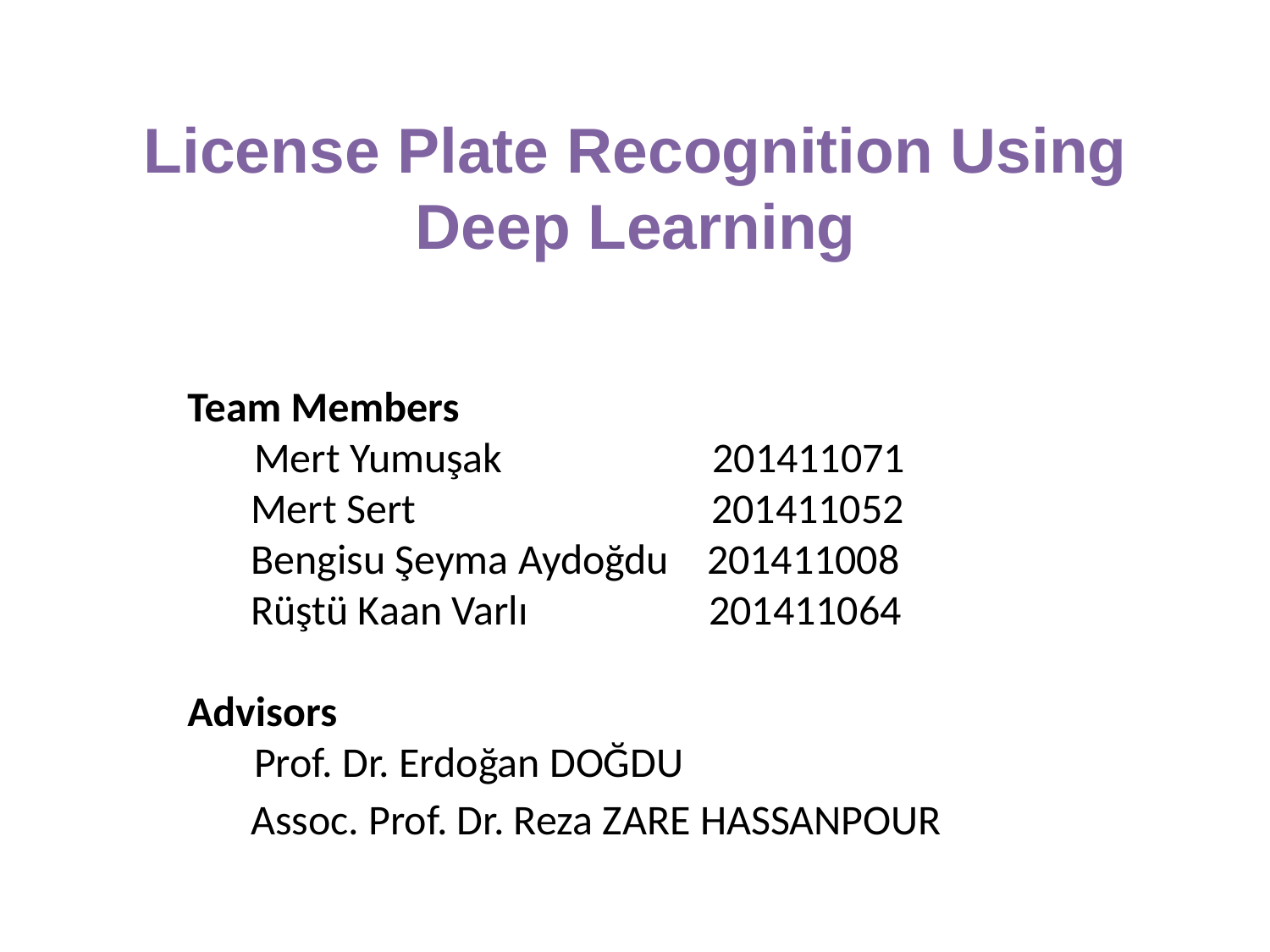

License Plate Recognition Using Deep Learning
Team Members
       Mert Yumuşak                      201411071
Mert Sert                               201411052
Bengisu Şeyma Aydoğdu    201411008
Rüştü Kaan Varlı                   201411064

Advisors
       Prof. Dr. Erdoğan DOĞDU
Assoc. Prof. Dr. Reza ZARE HASSANPOUR